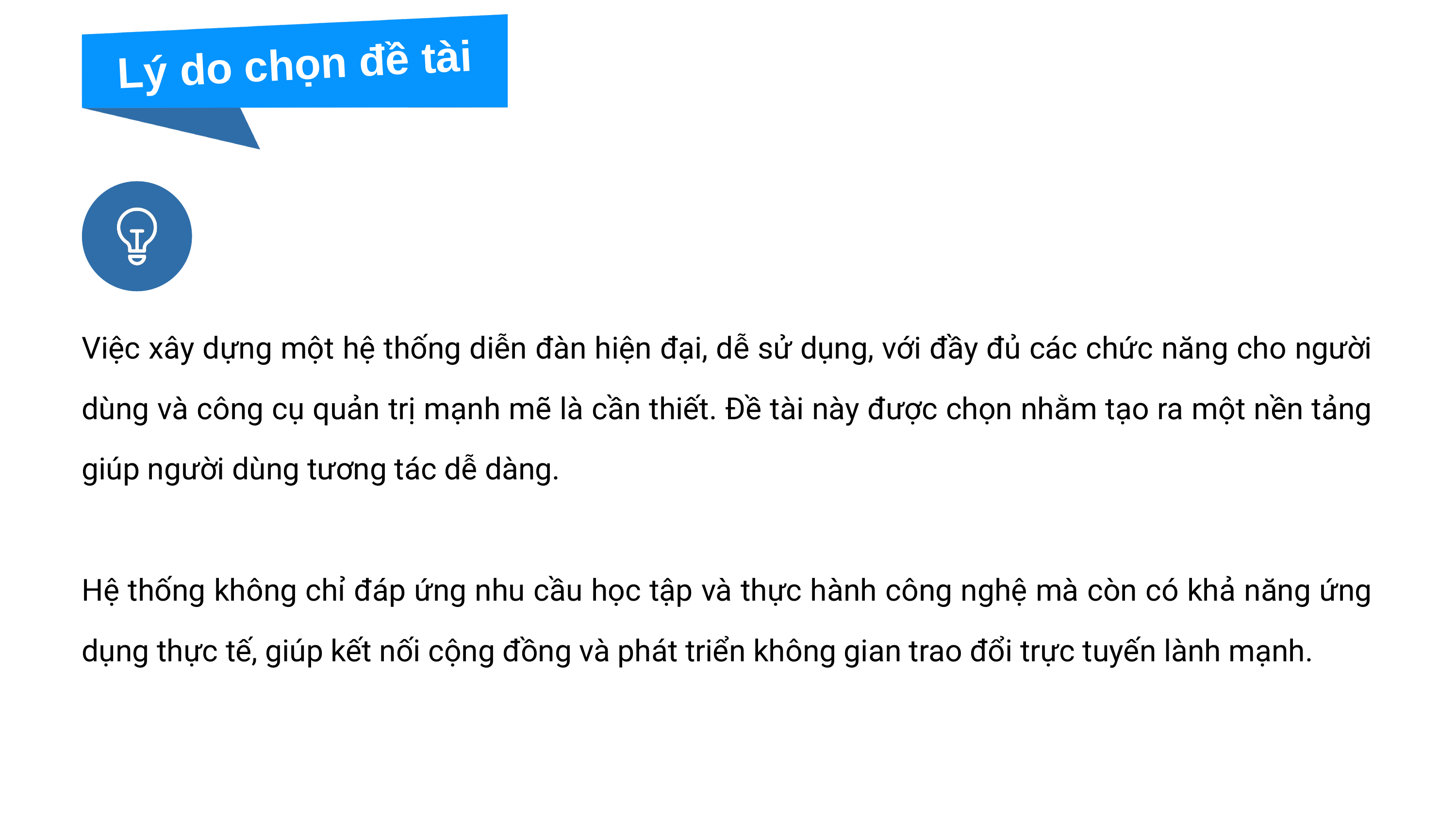

Lý do chọn đề tài

Việc xây dựng một hệ thống diễn đàn hiện đại, dễ sử dụng, với đầy đủ các chức năng cho người dùng và công cụ quản trị mạnh mẽ là cần thiết. Đề tài này được chọn nhằm tạo ra một nền tảng giúp người dùng tương tác dễ dàng.

Hệ thống không chỉ đáp ứng nhu cầu học tập và thực hành công nghệ mà còn có khả năng ứng dụng thực tế, giúp kết nối cộng đồng và phát triển không gian trao đổi trực tuyến lành mạnh.